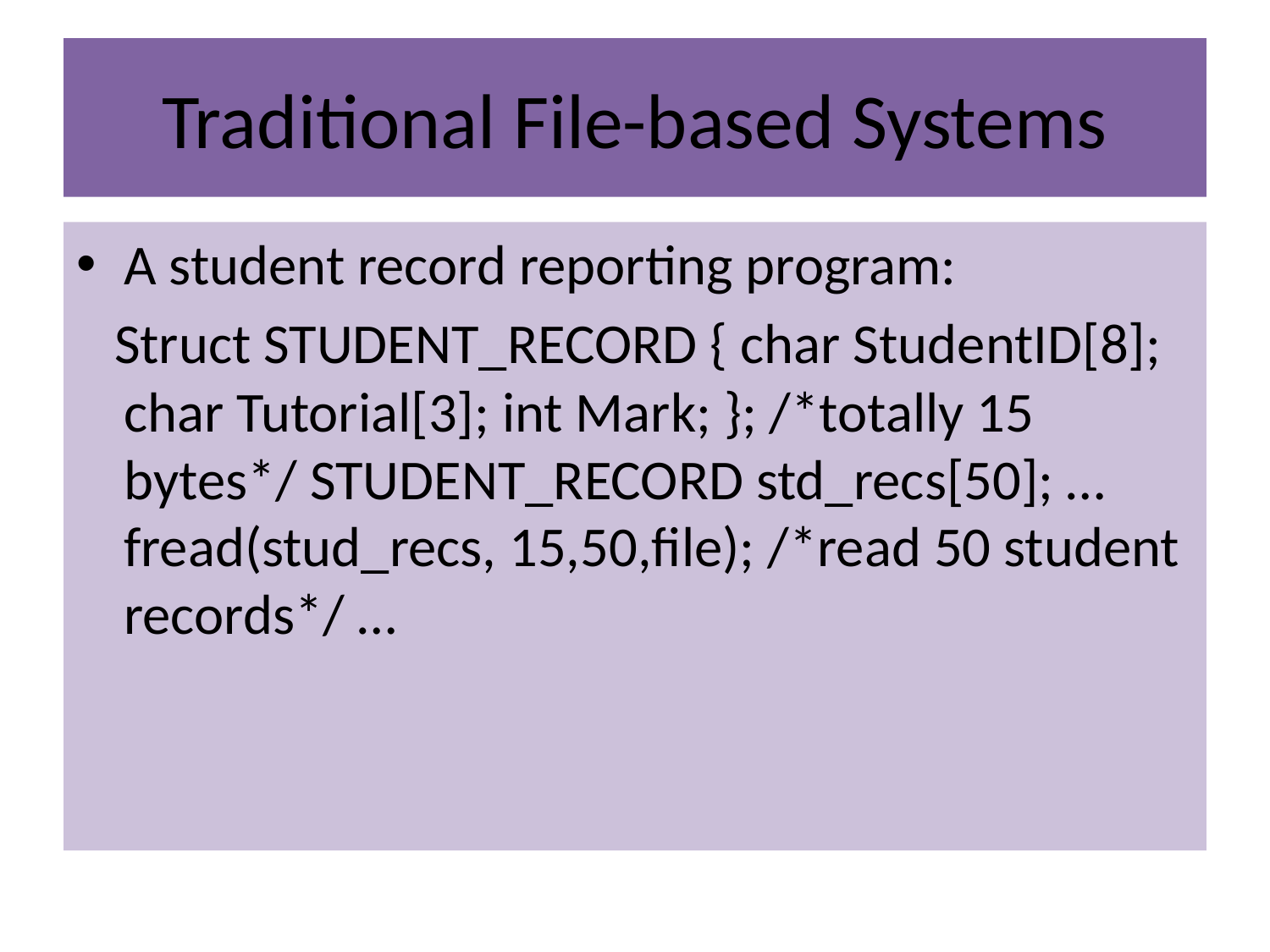

# Traditional File-based Systems
A student record reporting program:
   Struct STUDENT_RECORD { char StudentID[8]; char Tutorial[3]; int Mark; }; /*totally 15 bytes*/ STUDENT_RECORD std_recs[50]; … fread(stud_recs, 15,50,file); /*read 50 student records*/ …